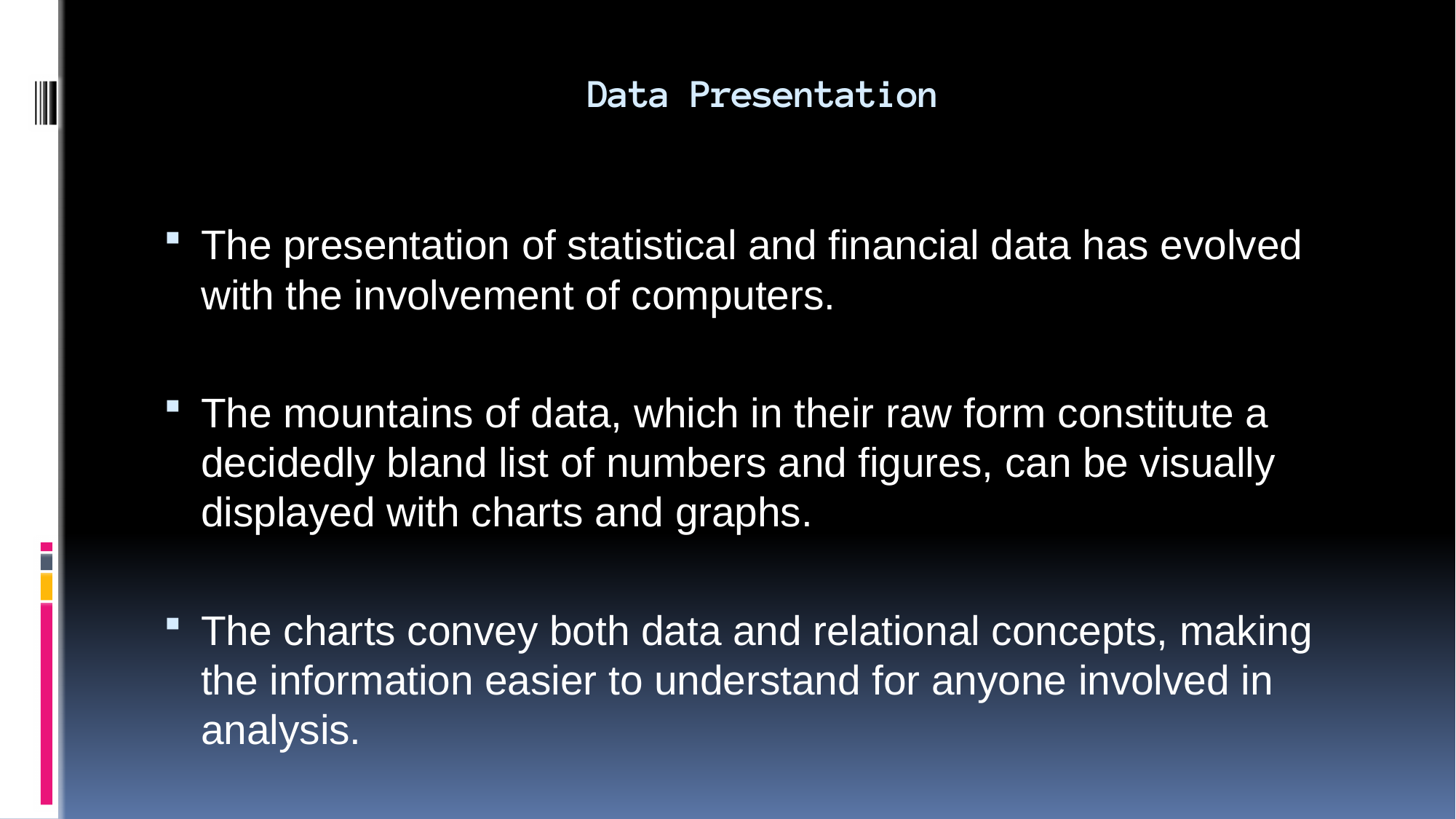

# Data Presentation
The presentation of statistical and financial data has evolved with the involvement of computers.

The mountains of data, which in their raw form constitute a decidedly bland list of numbers and figures, can be visually displayed with charts and graphs.

The charts convey both data and relational concepts, making the information easier to understand for anyone involved in analysis.